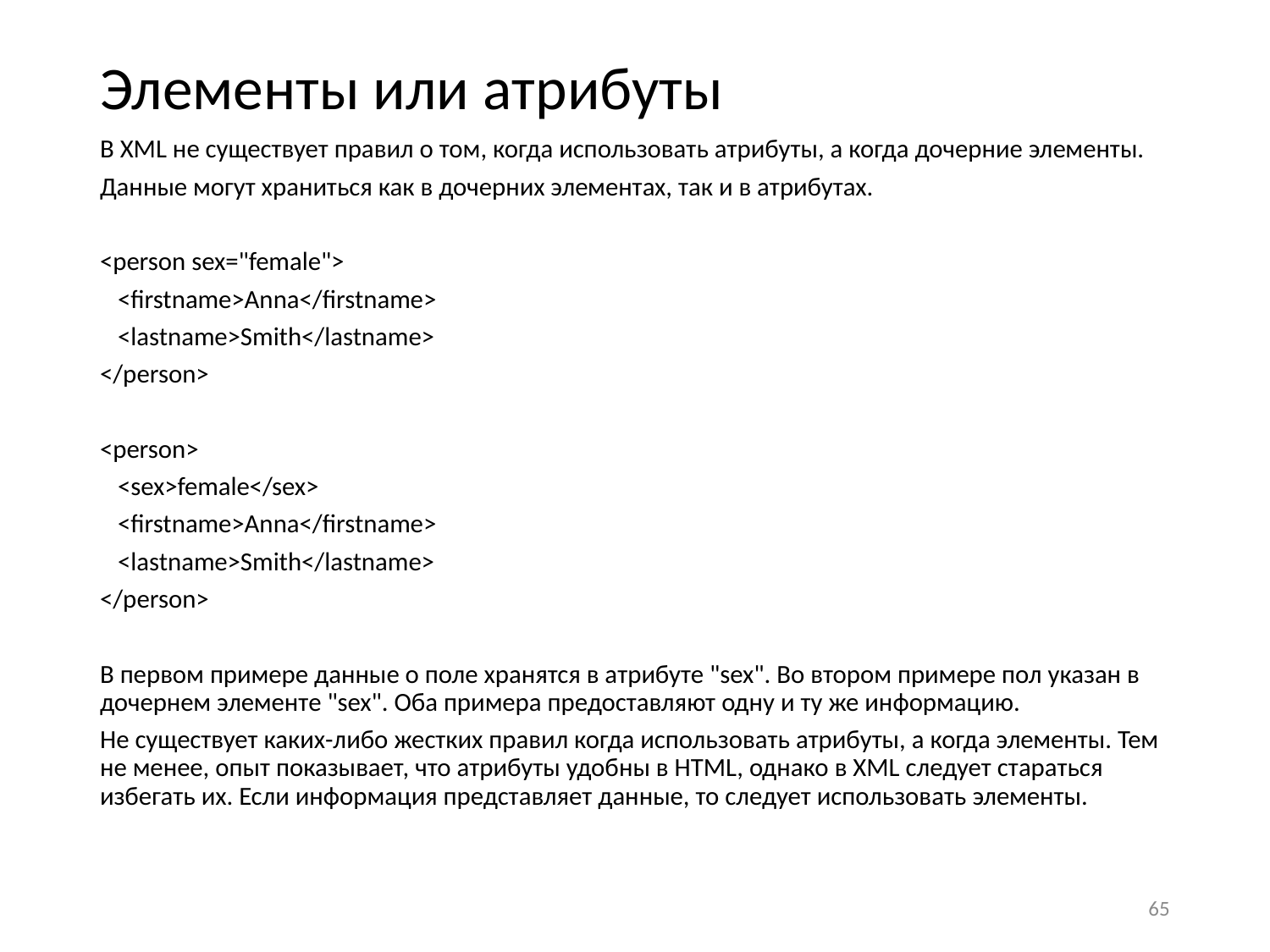

# Элементы или атрибуты
В XML не существует правил о том, когда использовать атрибуты, а когда дочерние элементы.
Данные могут храниться как в дочерних элементах, так и в атрибутах.

<person sex="female">
   <firstname>Anna</firstname>
   <lastname>Smith</lastname>
</person>

<person>
   <sex>female</sex>
   <firstname>Anna</firstname>
   <lastname>Smith</lastname>
</person>

В первом примере данные о поле хранятся в атрибуте "sex". Во втором примере пол указан в дочернем элементе "sex". Оба примера предоставляют одну и ту же информацию.
Не существует каких-либо жестких правил когда использовать атрибуты, а когда элементы. Тем не менее, опыт показывает, что атрибуты удобны в HTML, однако в XML следует стараться избегать их. Если информация представляет данные, то следует использовать элементы.

65